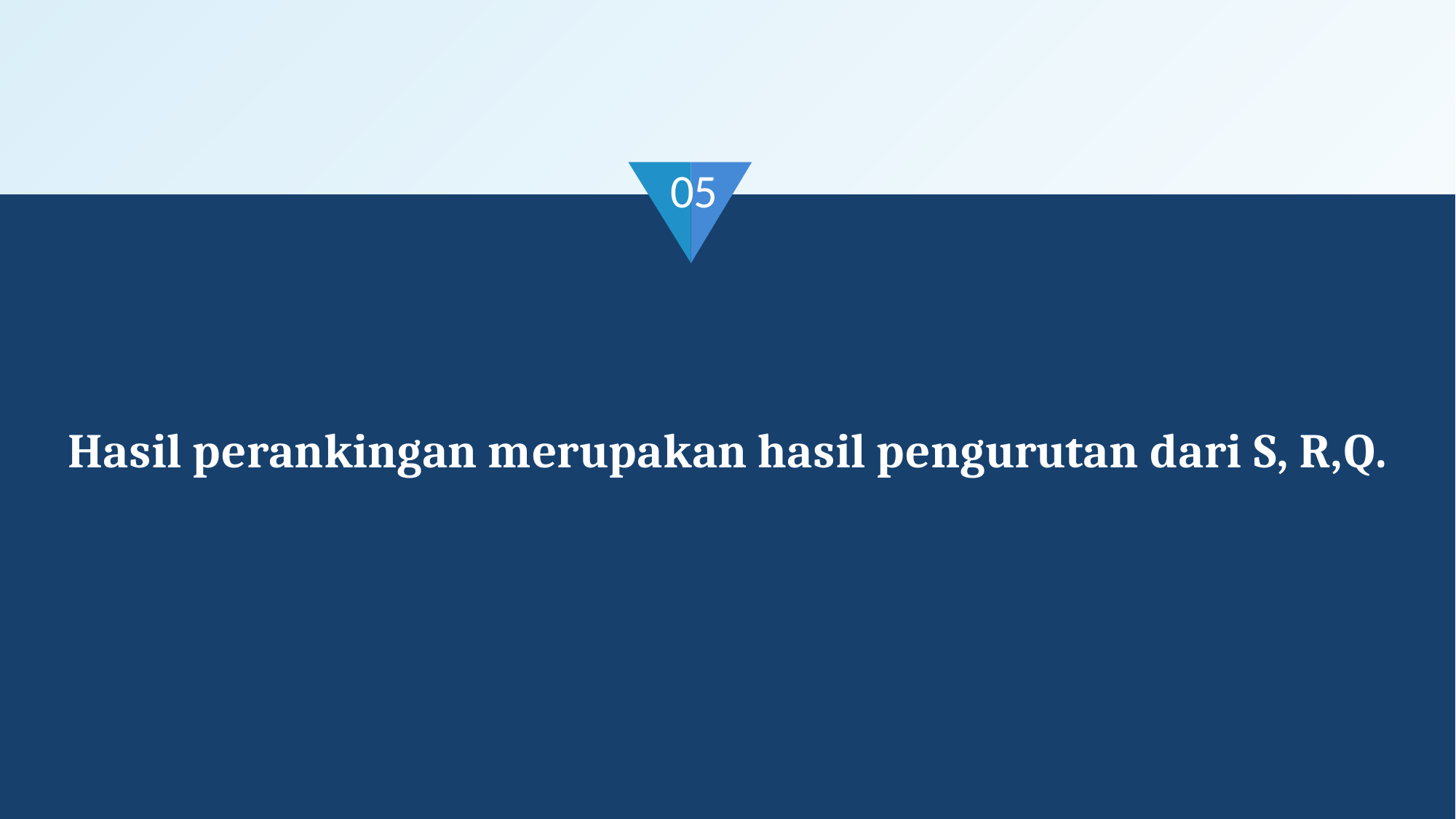

05

Hasil perankingan merupakan hasil pengurutan dari S, R,Q.